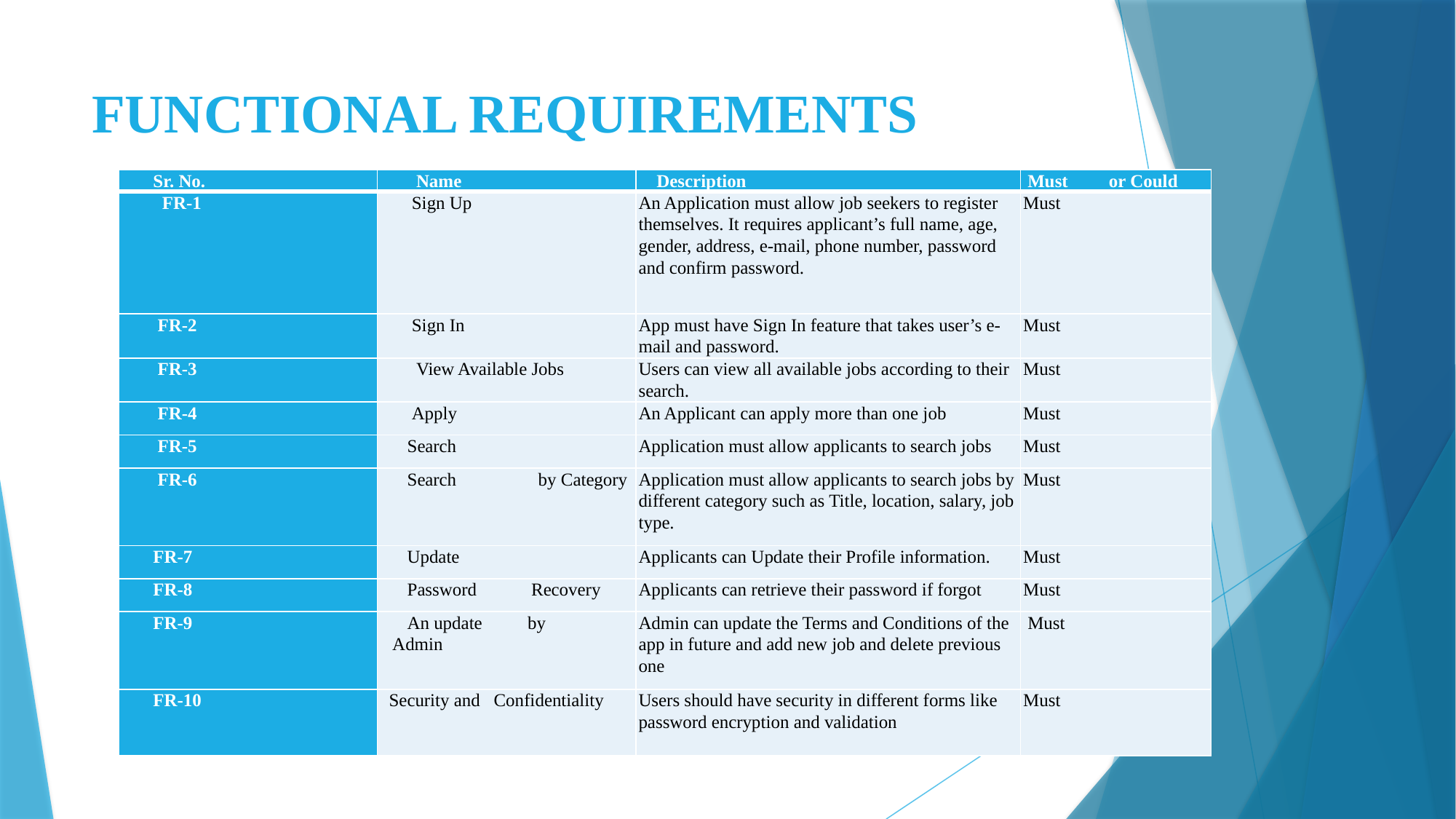

# FUNCTIONAL REQUIREMENTS
| Sr. No. | Name | Description | Must or Could |
| --- | --- | --- | --- |
| FR-1 | Sign Up | An Application must allow job seekers to register themselves. It requires applicant’s full name, age, gender, address, e-mail, phone number, password and confirm password. | Must |
| FR-2 | Sign In | App must have Sign In feature that takes user’s e-mail and password. | Must |
| FR-3 | View Available Jobs | Users can view all available jobs according to their search. | Must |
| FR-4 | Apply | An Applicant can apply more than one job | Must |
| FR-5 | Search | Application must allow applicants to search jobs | Must |
| FR-6 | Search by Category | Application must allow applicants to search jobs by different category such as Title, location, salary, job type. | Must |
| FR-7 | Update | Applicants can Update their Profile information. | Must |
| FR-8 | Password Recovery | Applicants can retrieve their password if forgot | Must |
| FR-9 | An update by Admin | Admin can update the Terms and Conditions of the app in future and add new job and delete previous one | Must |
| FR-10 | Security and Confidentiality | Users should have security in different forms like password encryption and validation | Must |